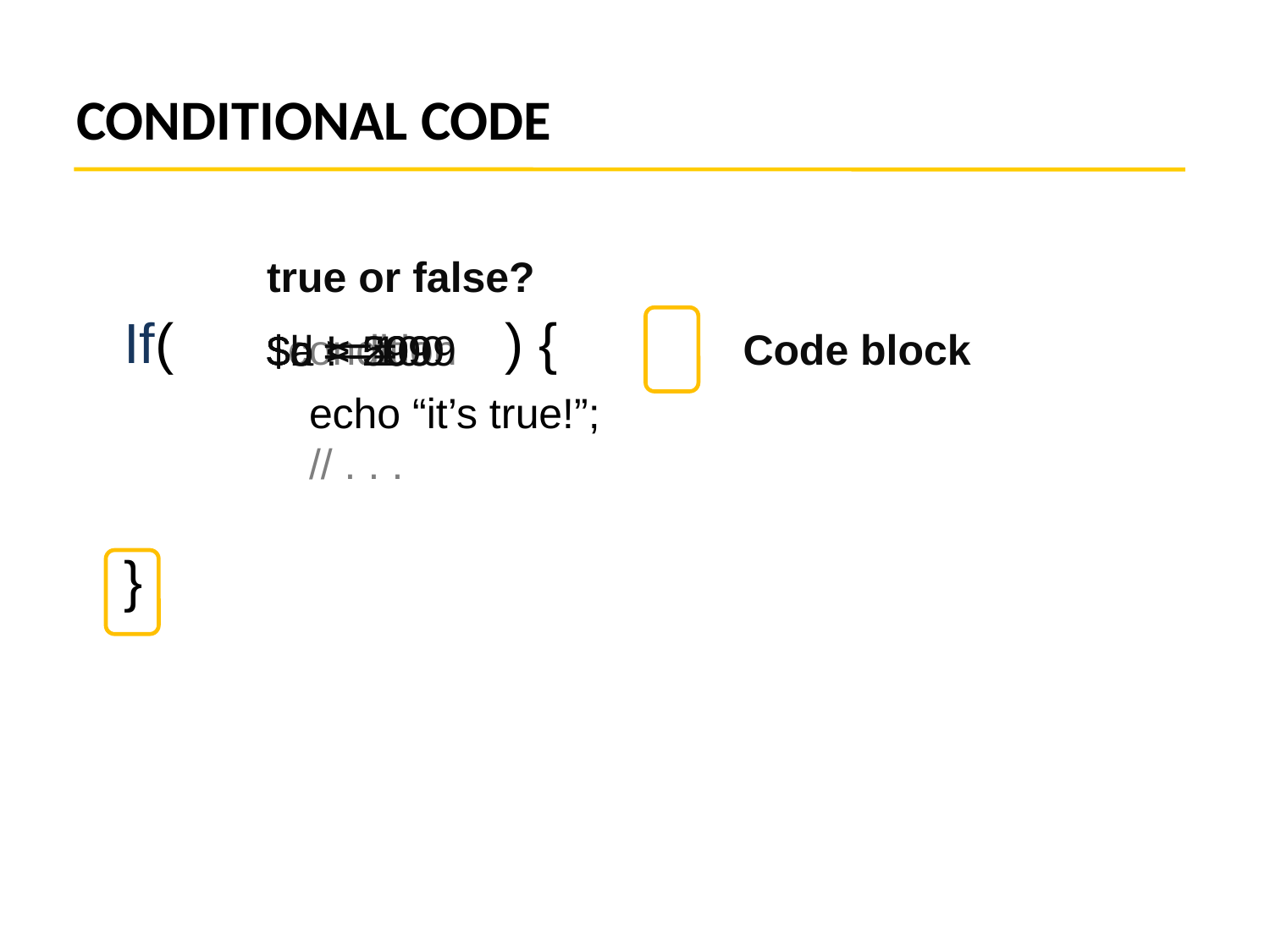

# CONDITIONAL CODE

	If(	  		) {

	}
true or false?

condition
Code block
$a < 50
$b > 20
$c == 99
$c === 99
$d != 100
echo “it’s true!”;
// . . .